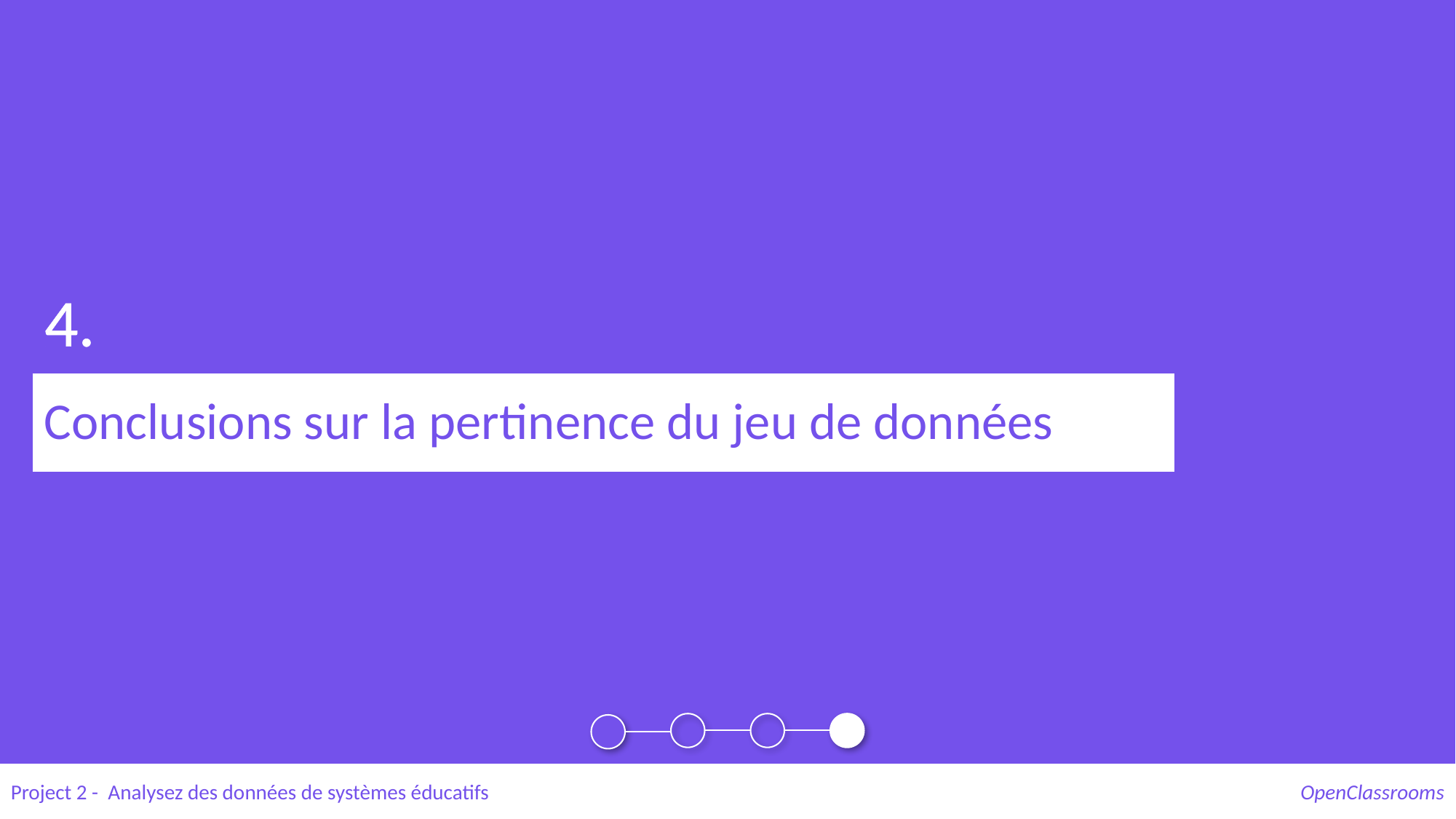

4.
Conclusions sur la pertinence du jeu de données

Project 2 -  Analysez des données de systèmes éducatifs
OpenClassrooms